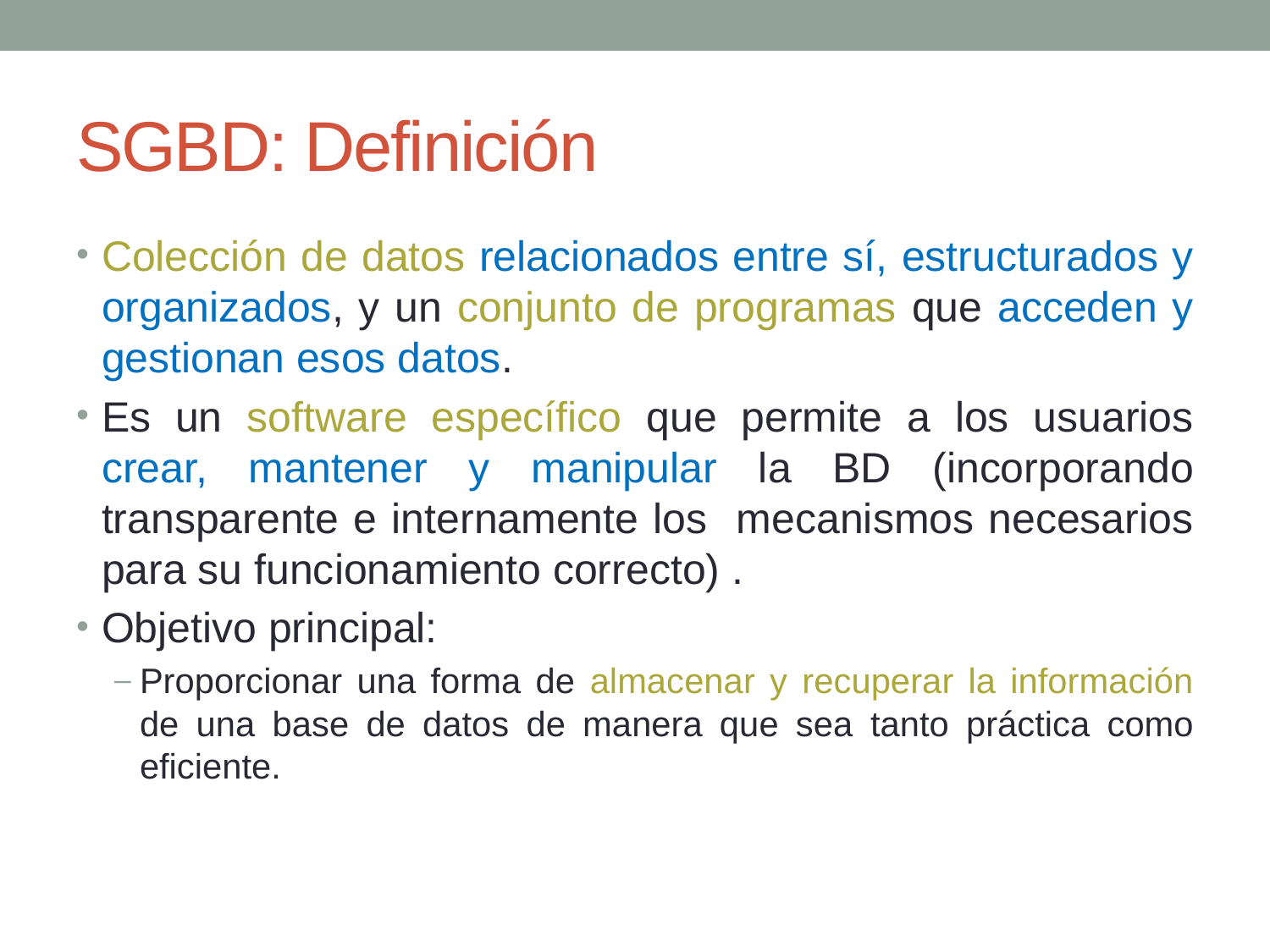

# SGBD: Definición
Colección de datos relacionados entre sí, estructurados y organizados, y un conjunto de programas que acceden y gestionan esos datos.
Es un software específico que permite a los usuarios crear, mantener y manipular la BD (incorporando transparente e internamente los  mecanismos necesarios para su funcionamiento correcto) .
Objetivo principal:
Proporcionar una forma de almacenar y recuperar la información de una base de datos de manera que sea tanto práctica como eficiente.